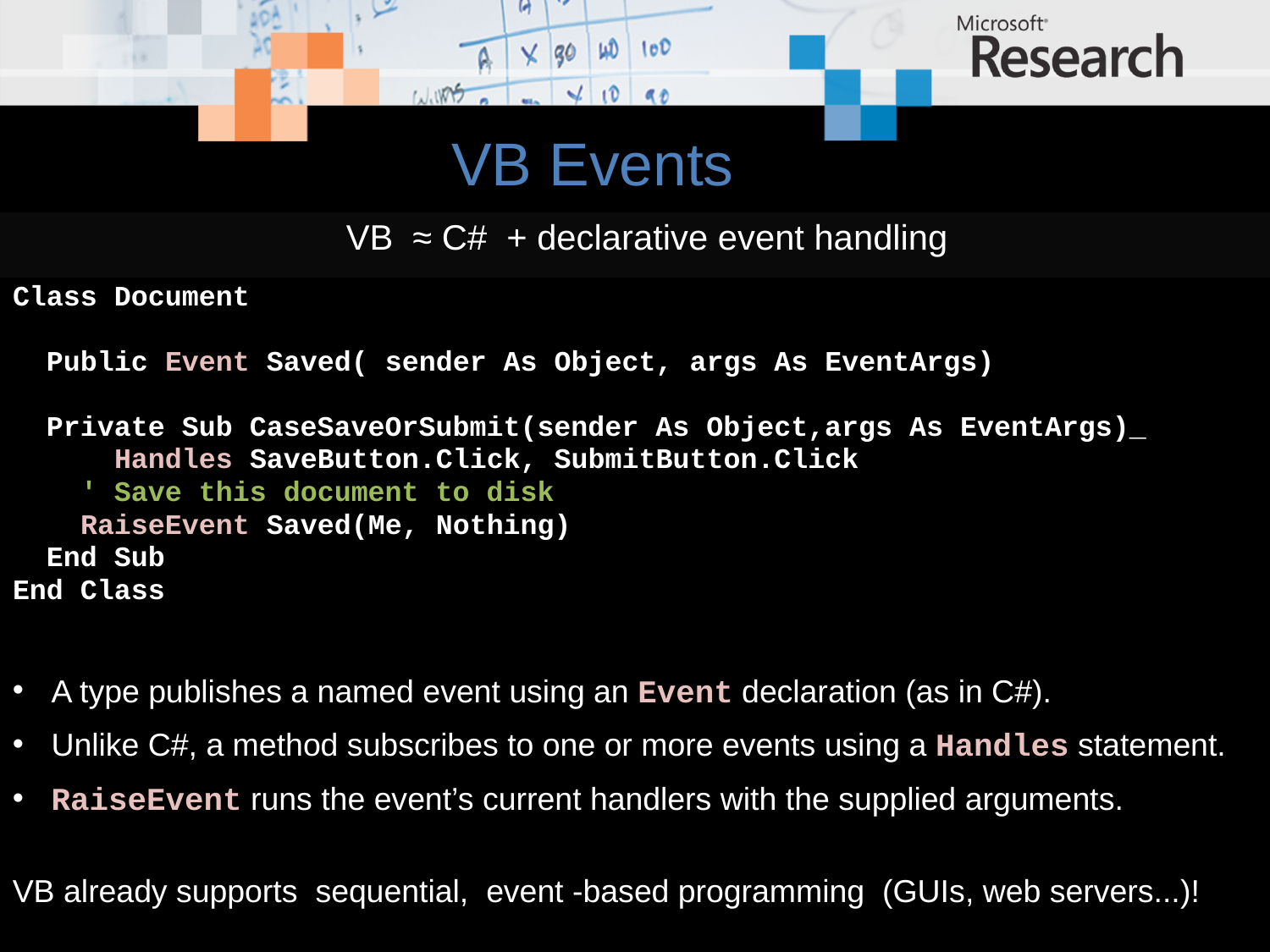

# VB Events
                                  VB  ≈ C#  + declarative event handling
Class Document

  Public Event Saved( sender As Object, args As EventArgs)

  Private Sub CaseSaveOrSubmit(sender As Object,args As EventArgs)_
      Handles SaveButton.Click, SubmitButton.Click
    ' Save this document to disk
    RaiseEvent Saved(Me, Nothing)
  End Sub
End Class
 A type publishes a named event using an Event declaration (as in C#).
 Unlike C#, a method subscribes to one or more events using a Handles statement.
 RaiseEvent runs the event’s current handlers with the supplied arguments.
VB already supports  sequential,  event -based programming  (GUIs, web servers...)!